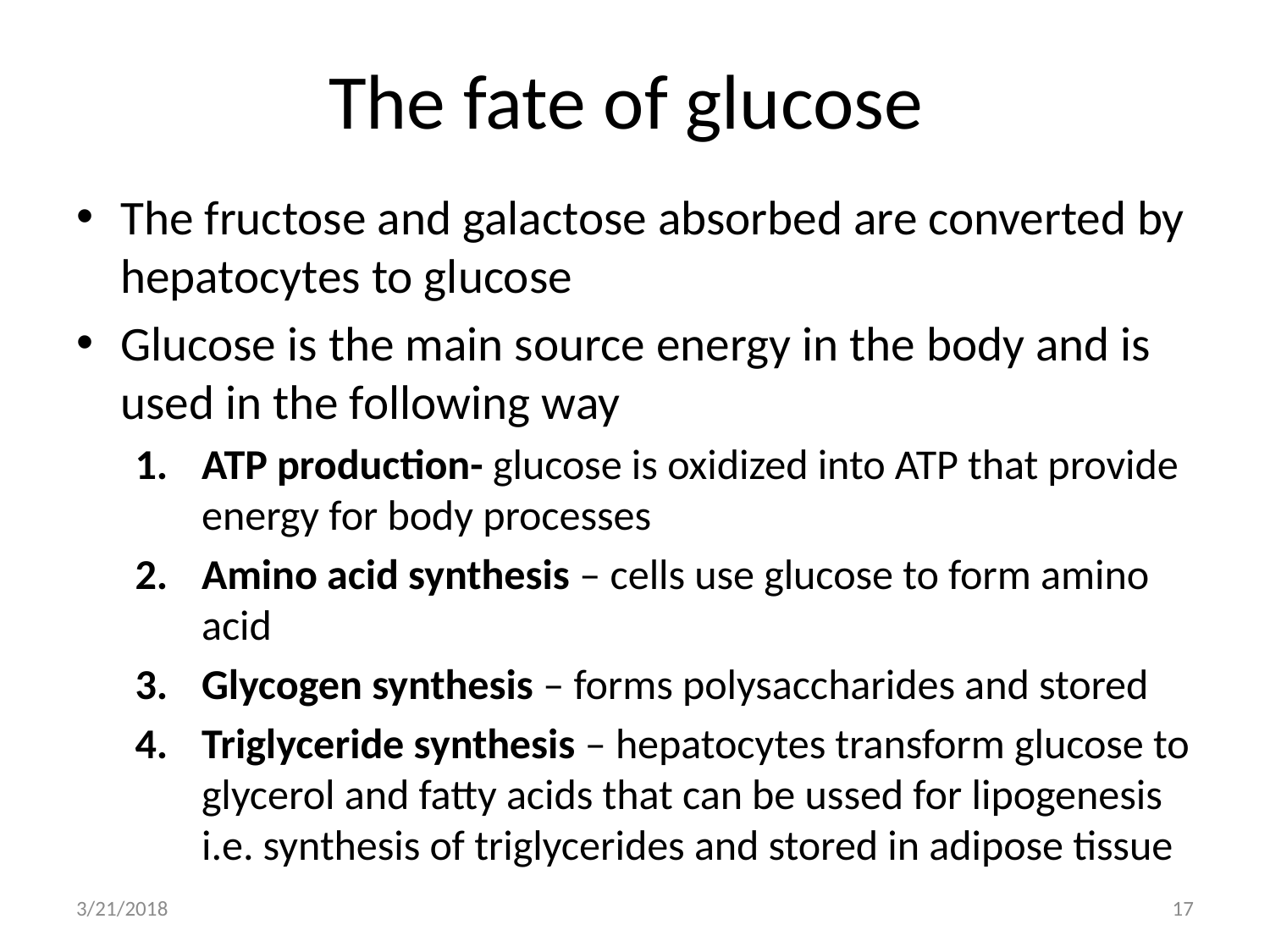

# The fate of glucose
The fructose and galactose absorbed are converted by hepatocytes to glucose
Glucose is the main source energy in the body and is used in the following way
ATP production- glucose is oxidized into ATP that provide energy for body processes
Amino acid synthesis – cells use glucose to form amino acid
Glycogen synthesis – forms polysaccharides and stored
Triglyceride synthesis – hepatocytes transform glucose to glycerol and fatty acids that can be ussed for lipogenesis  i.e. synthesis of triglycerides and stored in adipose tissue
3/21/2018
17